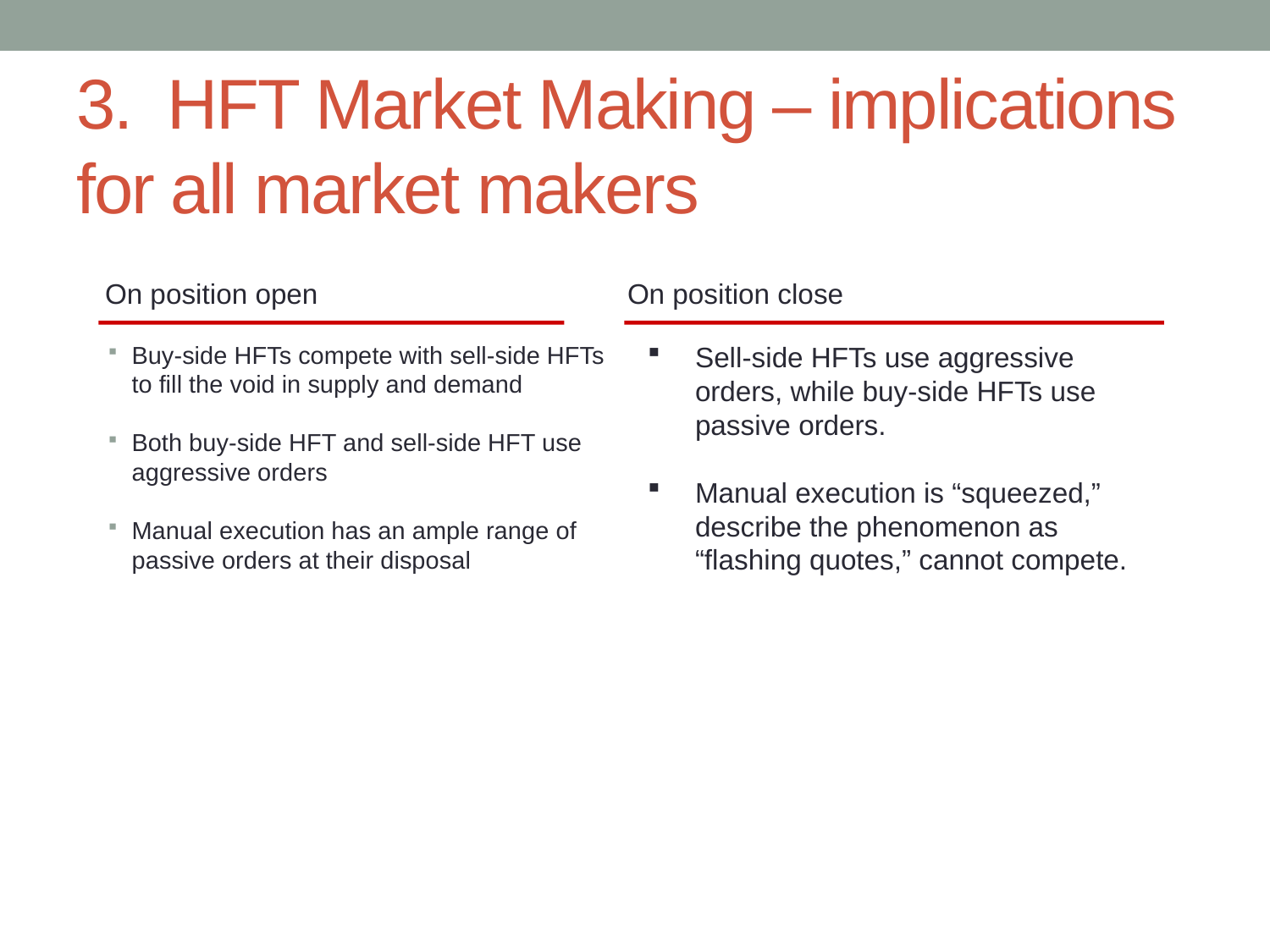

# 3.  HFT Market Making – implications for all market makers
On position open
On position close

Buy-side HFTs compete with sell-side HFTs to fill the void in supply and demand

Both buy-side HFT and sell-side HFT use aggressive orders

Manual execution has an ample range of passive orders at their disposal

Sell-side HFTs use aggressive orders, while buy-side HFTs use passive orders.

Manual execution is “squeezed,” describe the phenomenon as “flashing quotes,” cannot compete.